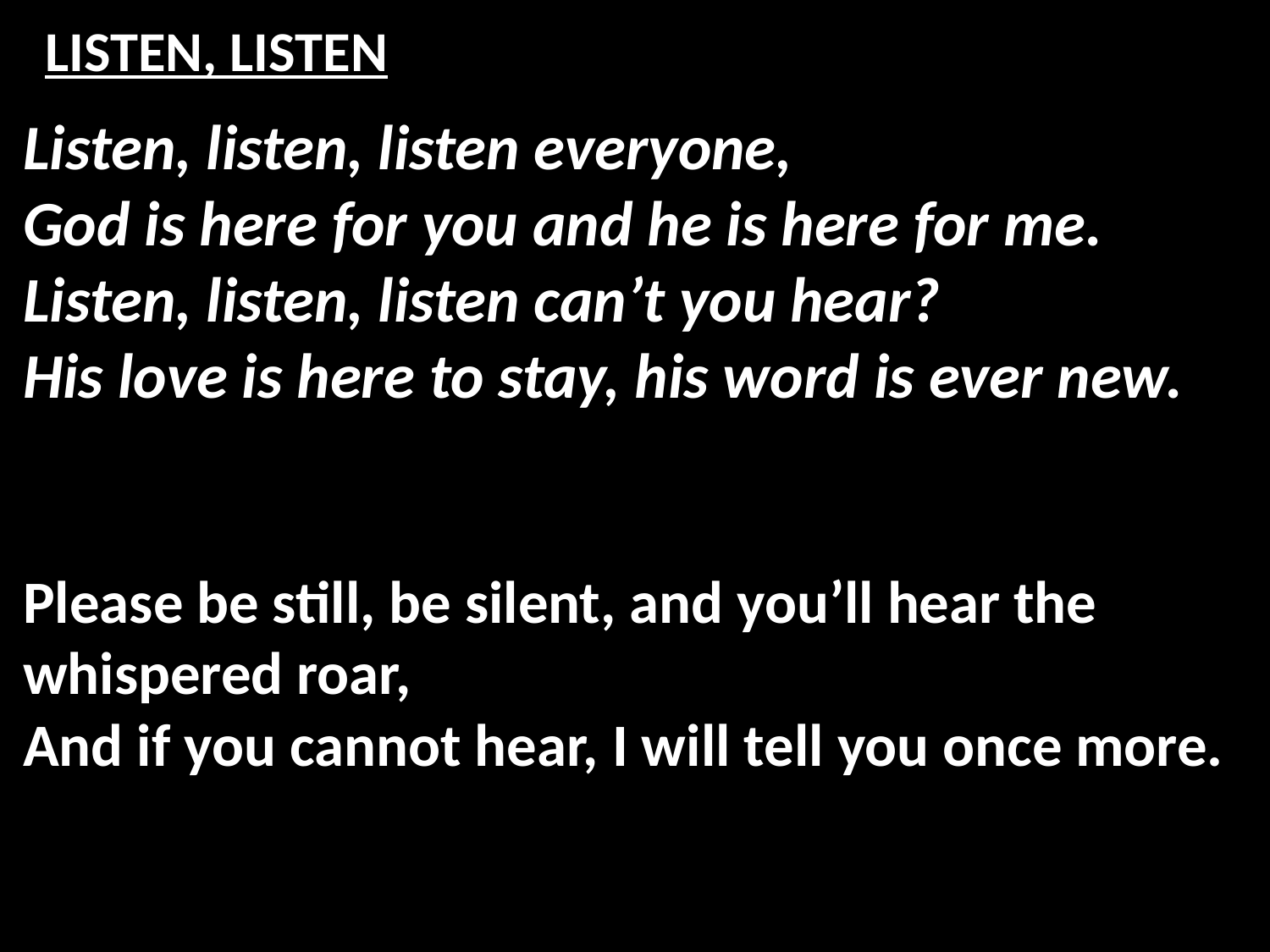

# LISTEN, LISTEN
Listen, listen, listen everyone,
God is here for you and he is here for me.
Listen, listen, listen can’t you hear?
His love is here to stay, his word is ever new.

Please be still, be silent, and you’ll hear the whispered roar,
And if you cannot hear, I will tell you once more.